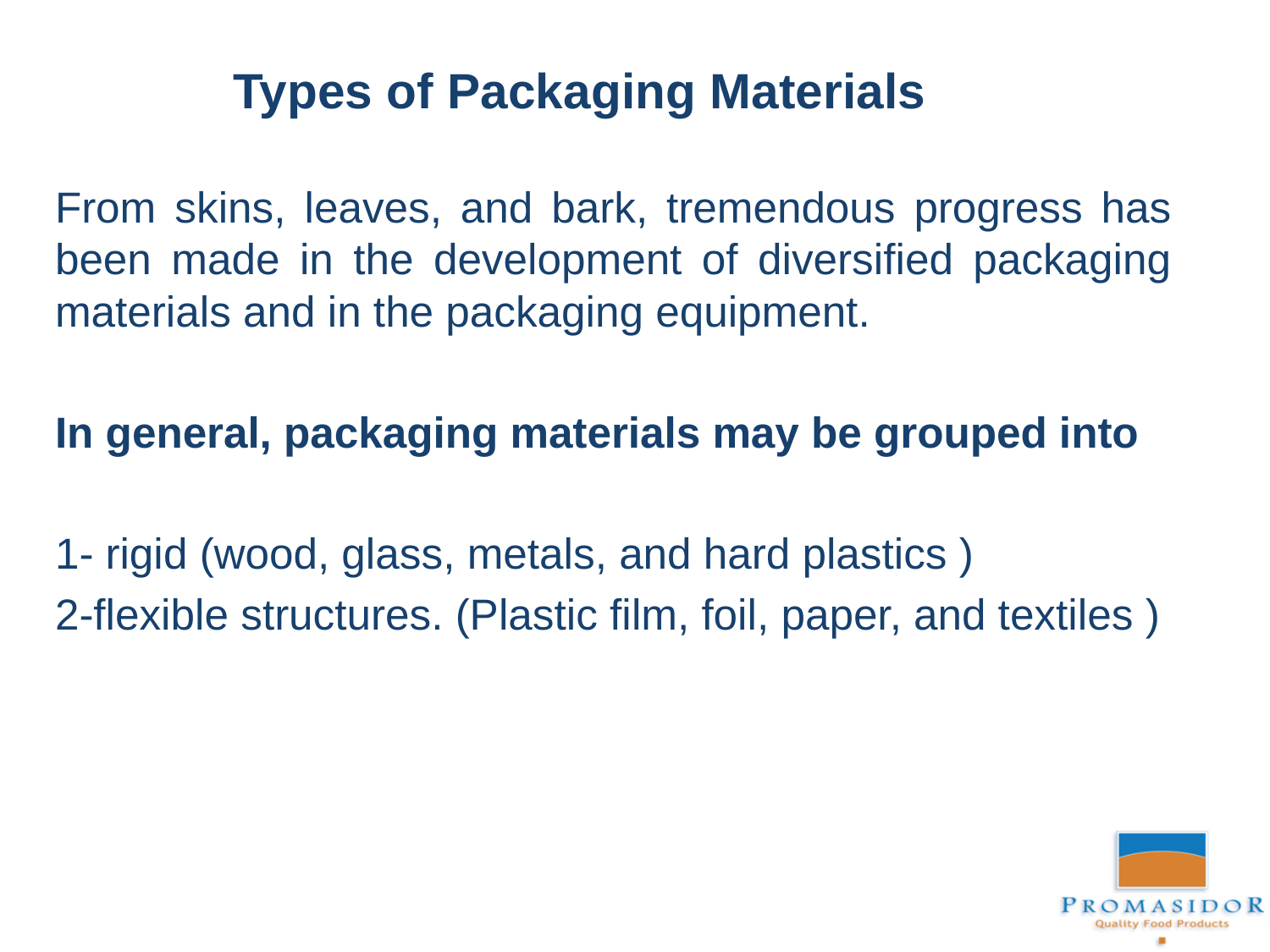

Types of Packaging Materials

From skins, leaves, and bark, tremendous progress has been made in the development of diversified packaging materials and in the packaging equipment.

In general, packaging materials may be grouped into

1- rigid (wood, glass, metals, and hard plastics )
2-flexible structures. (Plastic film, foil, paper, and textiles )